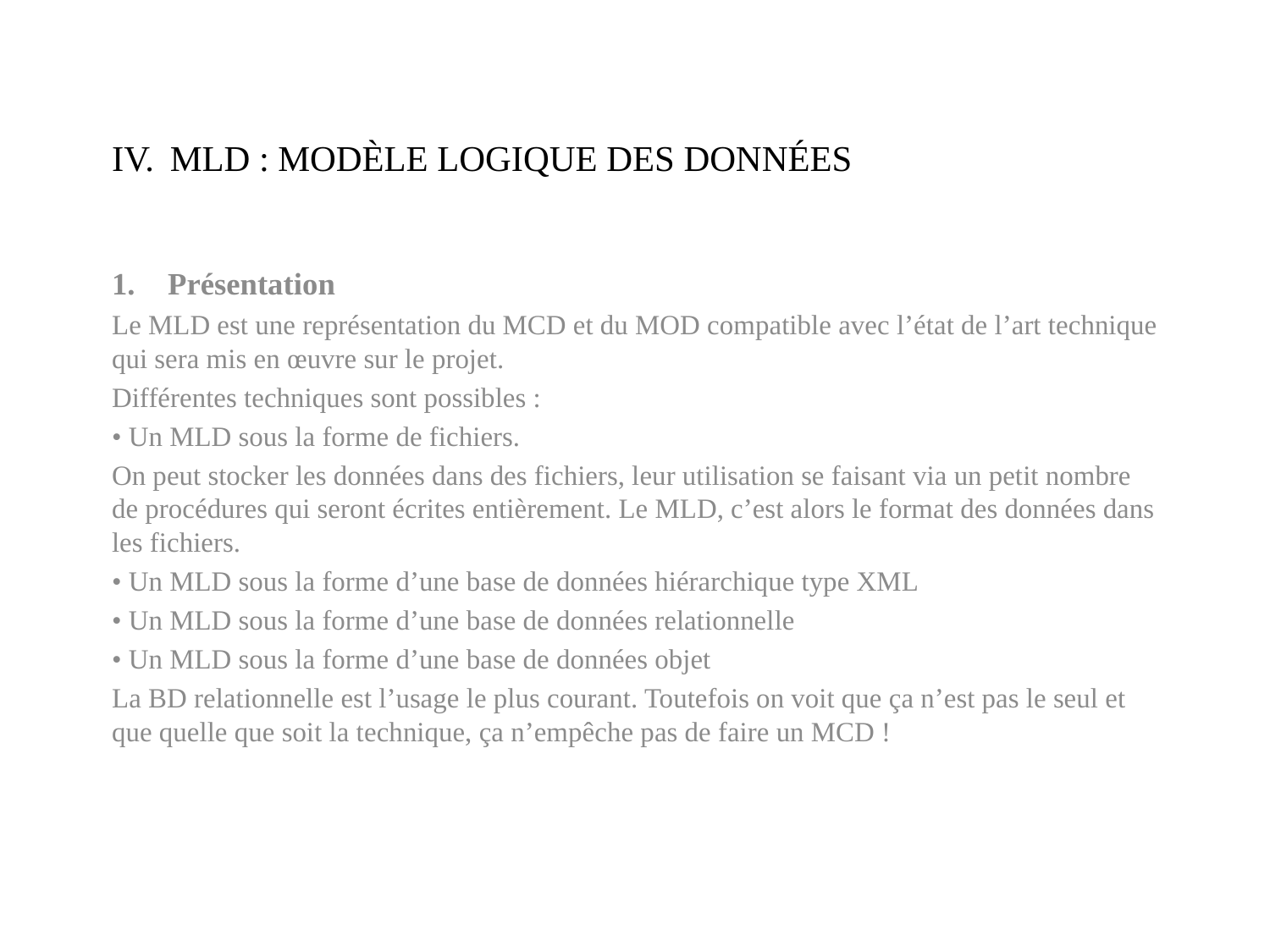

# MLD : MODÈLE LOGIQUE DES DONNÉES
Présentation
Le MLD est une représentation du MCD et du MOD compatible avec l’état de l’art technique qui sera mis en œuvre sur le projet.
Différentes techniques sont possibles :
• Un MLD sous la forme de fichiers.
On peut stocker les données dans des fichiers, leur utilisation se faisant via un petit nombre de procédures qui seront écrites entièrement. Le MLD, c’est alors le format des données dans les fichiers.
• Un MLD sous la forme d’une base de données hiérarchique type XML
• Un MLD sous la forme d’une base de données relationnelle
• Un MLD sous la forme d’une base de données objet
La BD relationnelle est l’usage le plus courant. Toutefois on voit que ça n’est pas le seul et que quelle que soit la technique, ça n’empêche pas de faire un MCD !